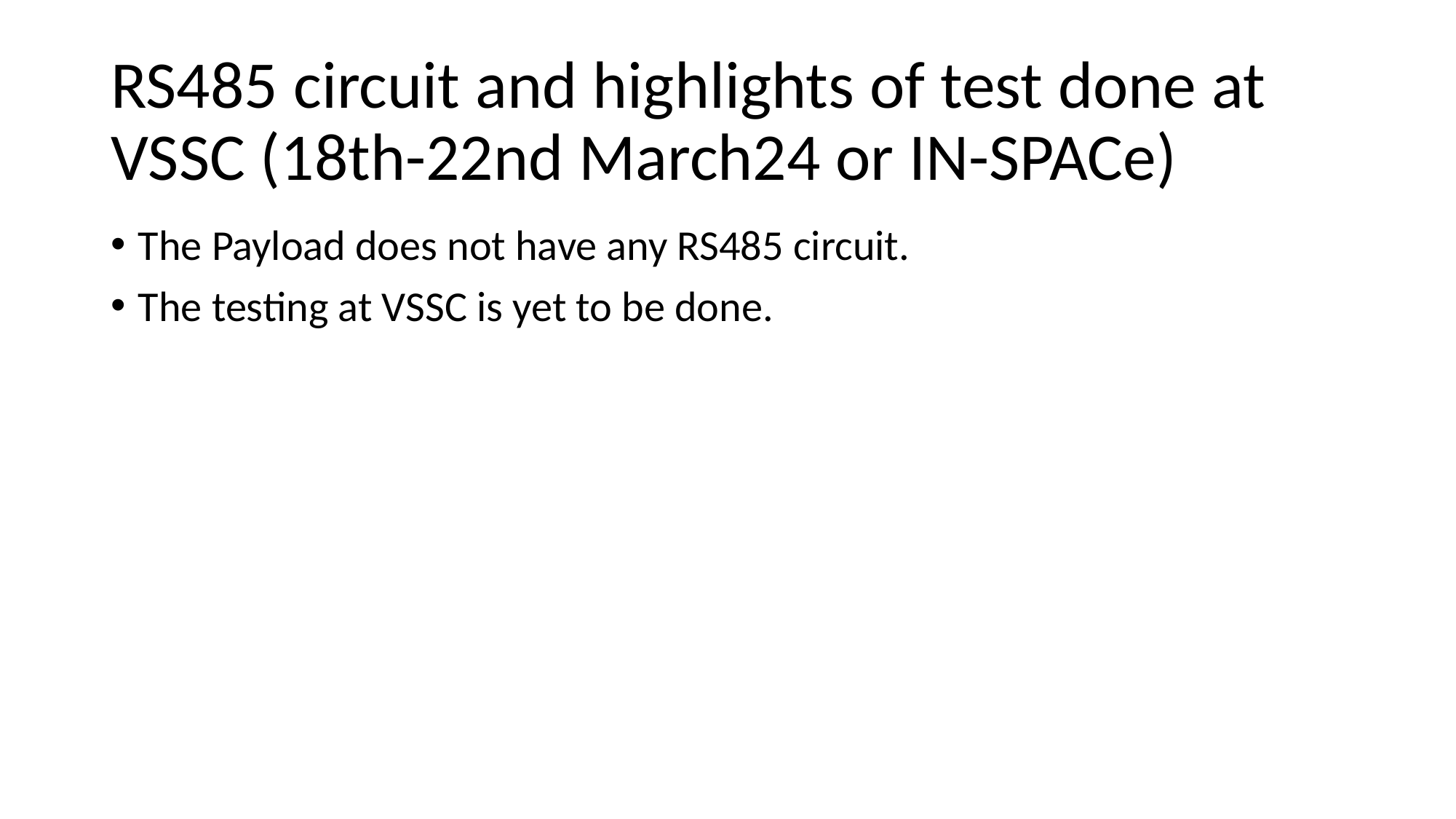

# RS485 circuit and highlights of test done at VSSC (18th-22nd March24 or IN-SPACe)
The Payload does not have any RS485 circuit.
The testing at VSSC is yet to be done.